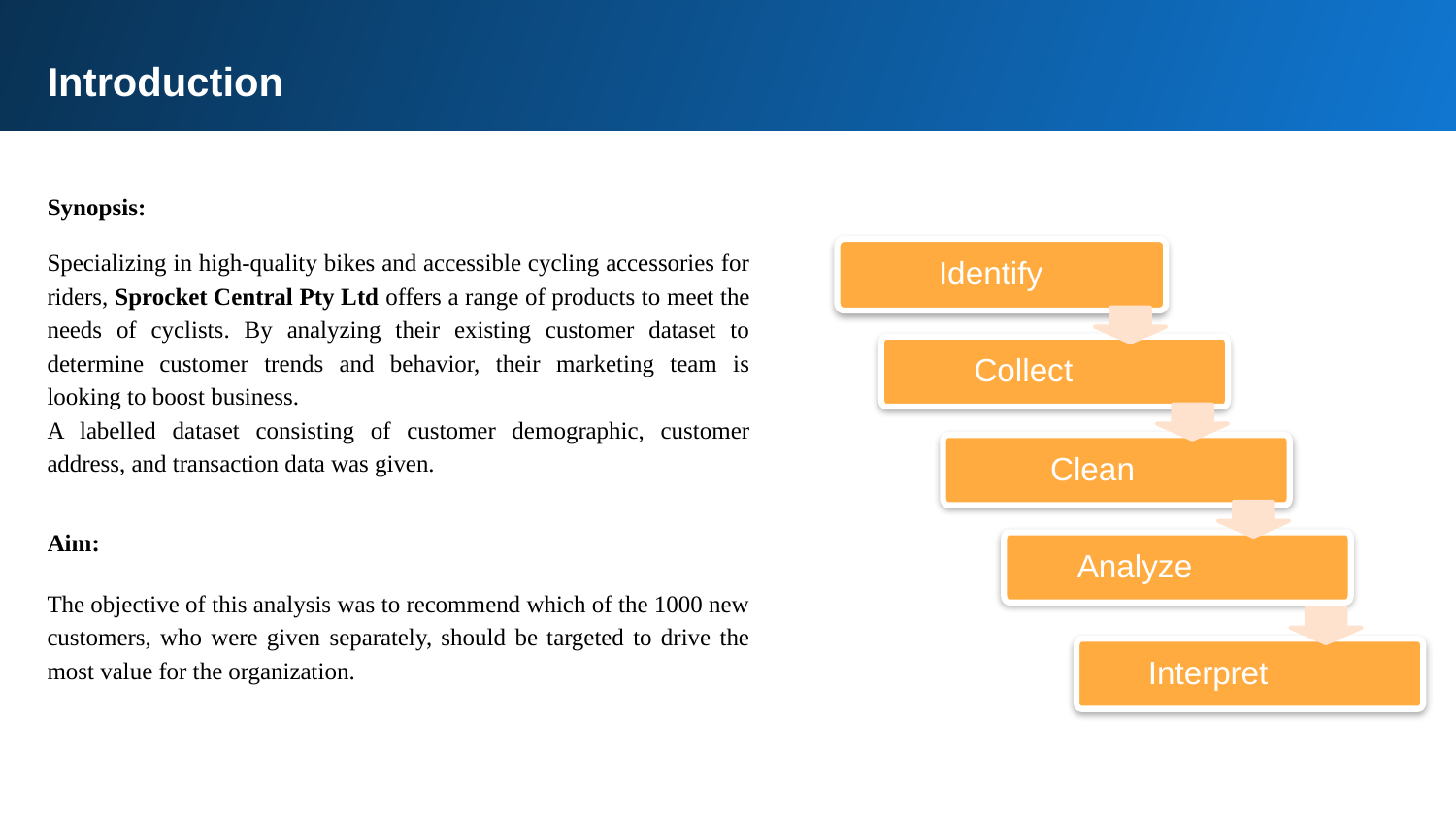

Introduction
Synopsis:
Specializing in high-quality bikes and accessible cycling accessories for riders, Sprocket Central Pty Ltd offers a range of products to meet the needs of cyclists. By analyzing their existing customer dataset to determine customer trends and behavior, their marketing team is looking to boost business.
A labelled dataset consisting of customer demographic, customer address, and transaction data was given.
Identify

Collect

Clean

   Analyze

Interpret
Aim:
The objective of this analysis was to recommend which of the 1000 new customers, who were given separately, should be targeted to drive the most value for the organization.